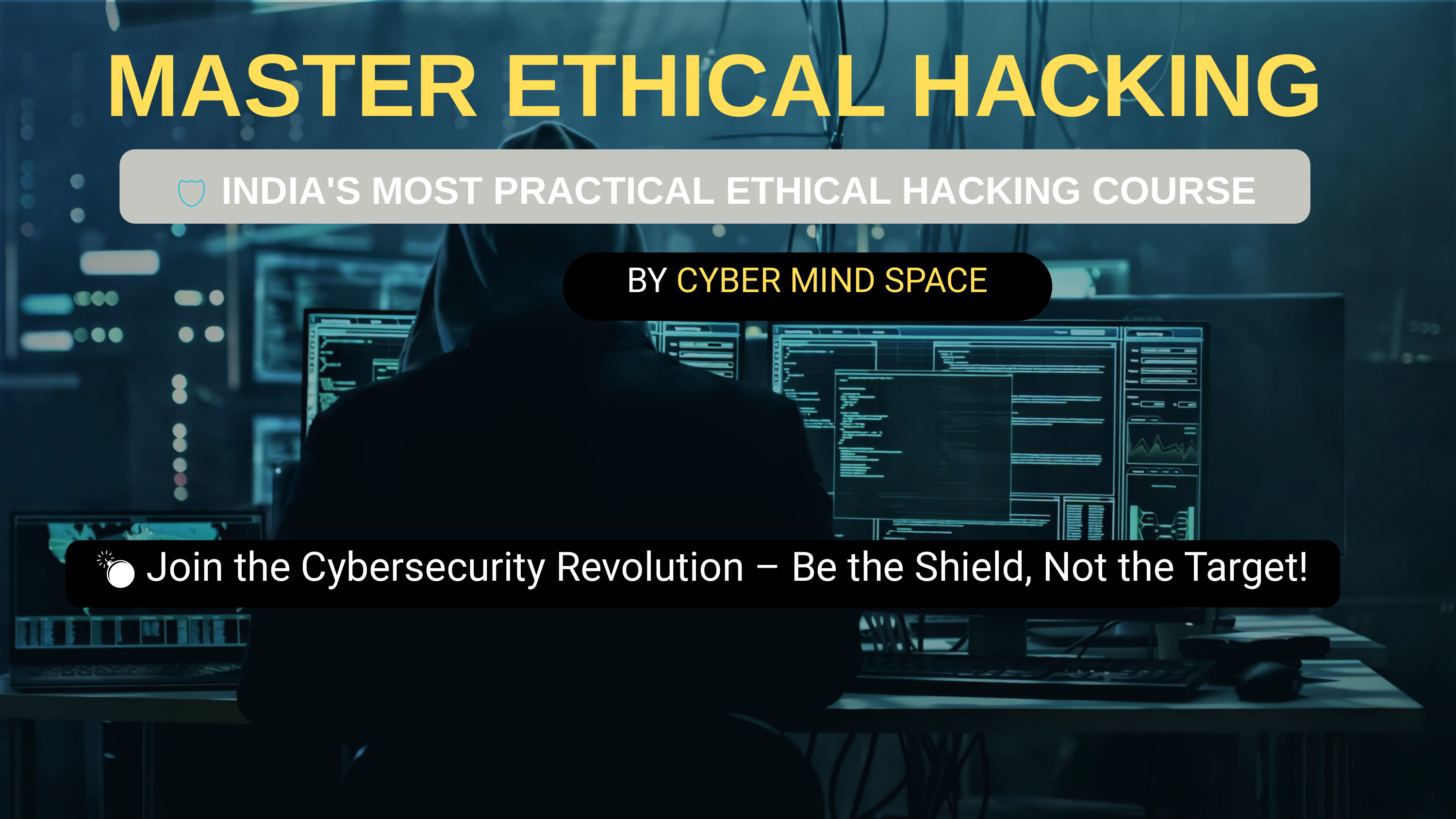

MASTER ETHICAL HACKING

🛡 INDIA'S MOST PRACTICAL ETHICAL HACKING COURSE

BY CYBER MIND SPACE

💣 Join the Cybersecurity Revolution – Be the Shield, Not the Target!